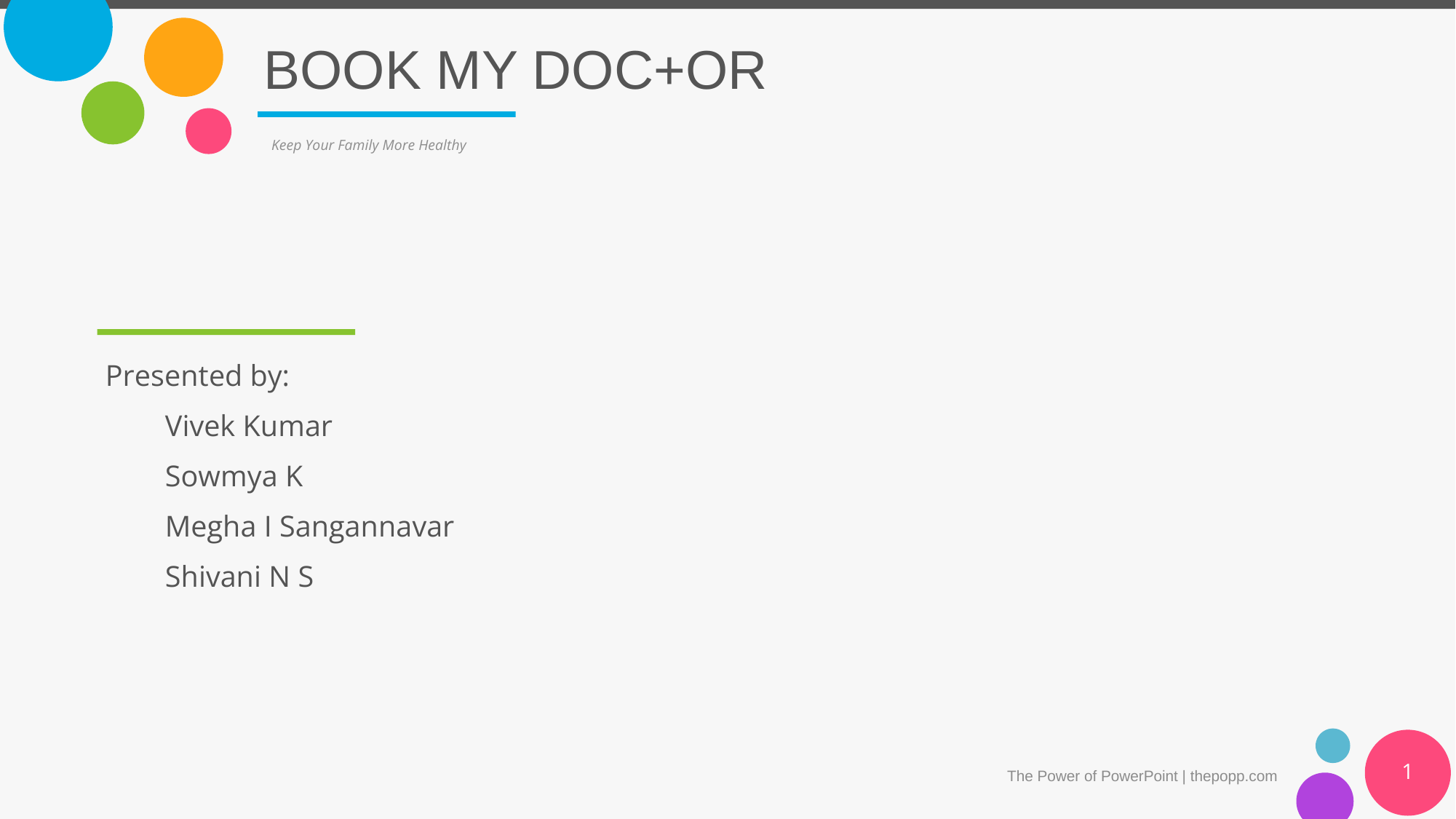

# BOOK MY DOC+OR
Keep Your Family More Healthy
Presented by:
        Vivek Kumar
        Sowmya K
        Megha I Sangannavar
        Shivani N S
1
The Power of PowerPoint | thepopp.com